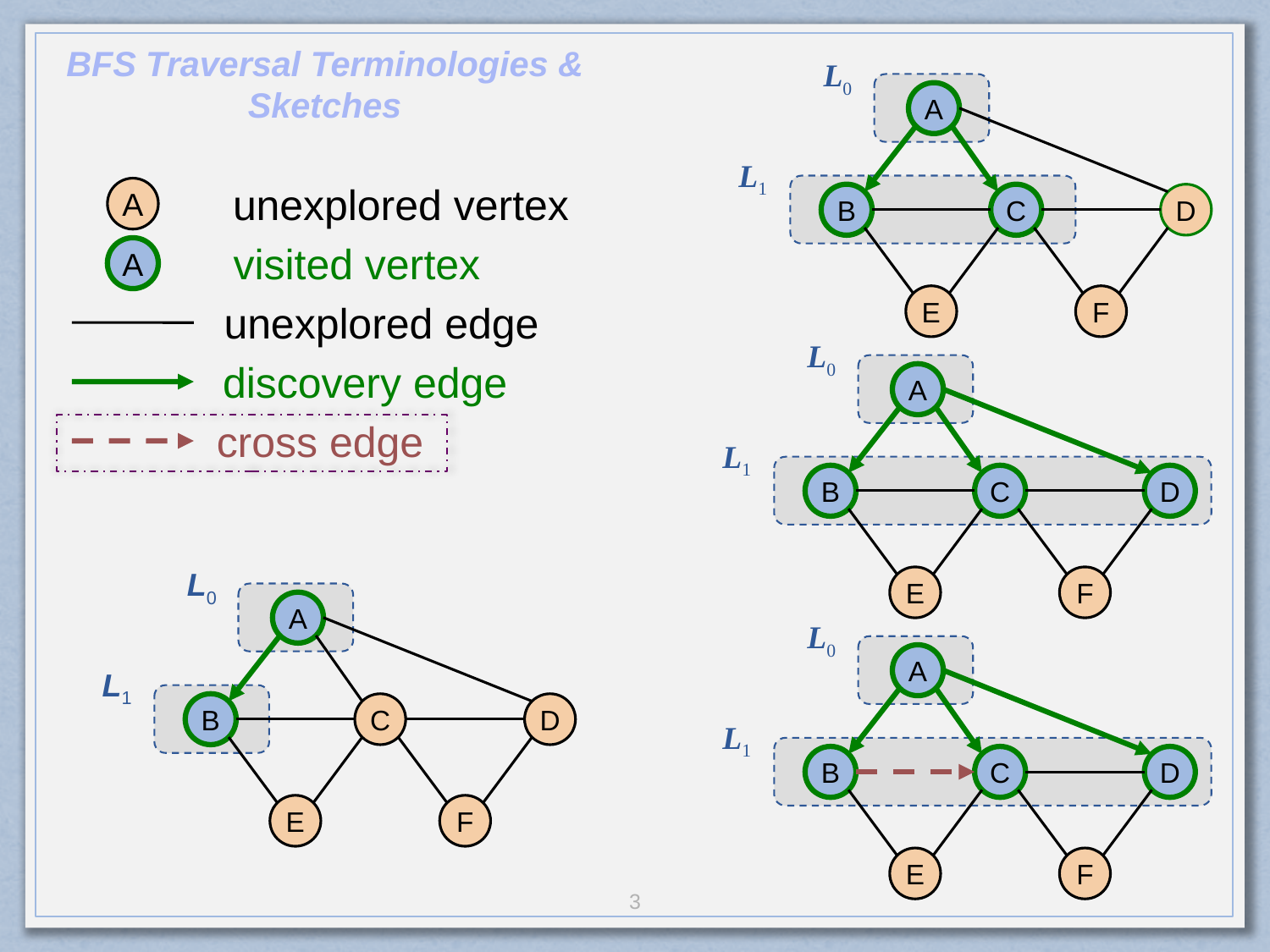

BFS Traversal Terminologies & Sketches
L0

A
L1

B
C
D
E
F
unexplored vertex
A
visited vertex
A
unexplored edge

L0

A
L1

B
C
D
E
F
discovery edge
cross edge

L0

A
L0

A
L1

B
C
D
E
F
L1

B
C
D
E
F
3